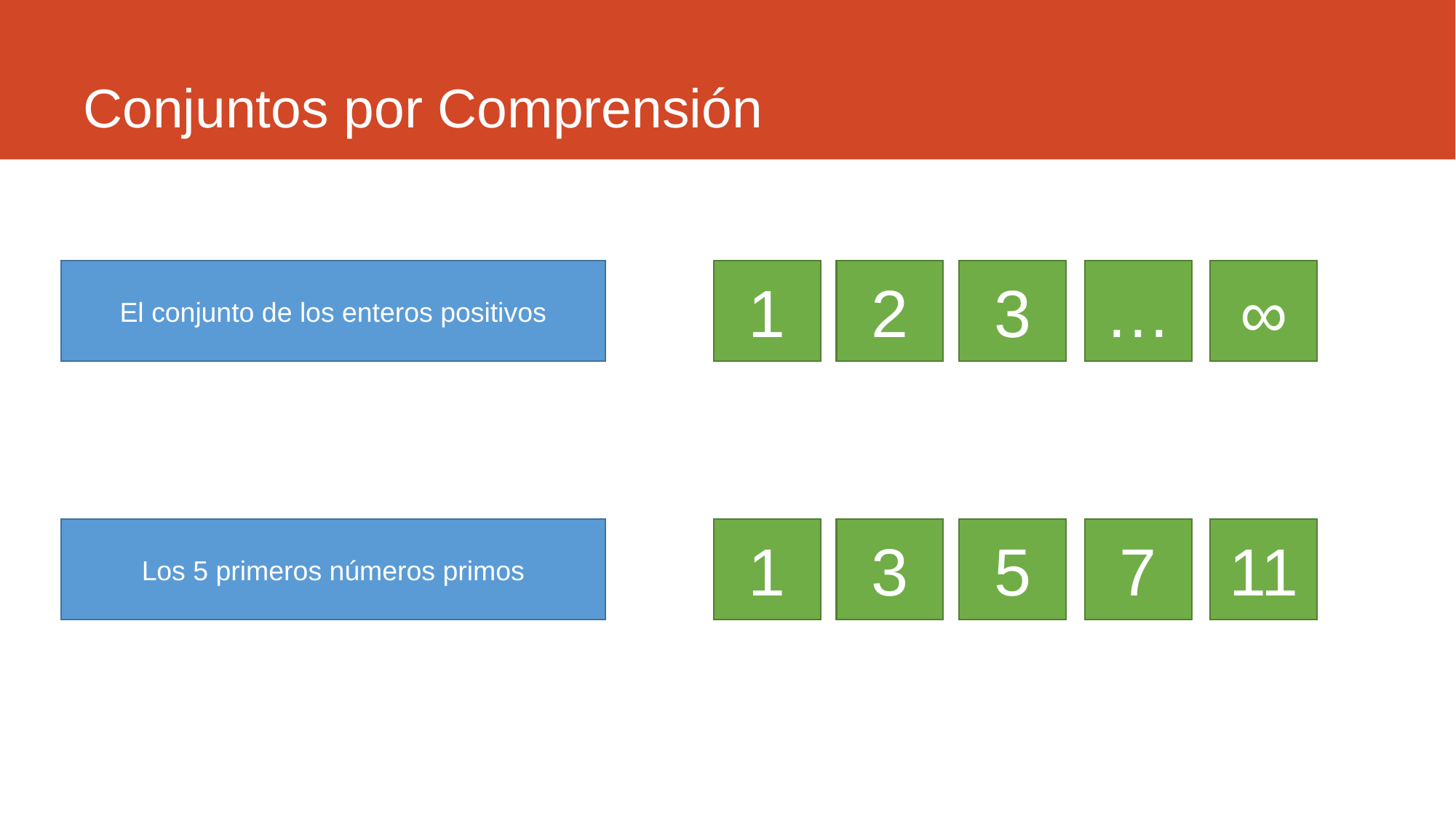

# Conjuntos por Comprensión
El conjunto de los enteros positivos
1
2
3
…
∞
Los 5 primeros números primos
1
3
5
7
11